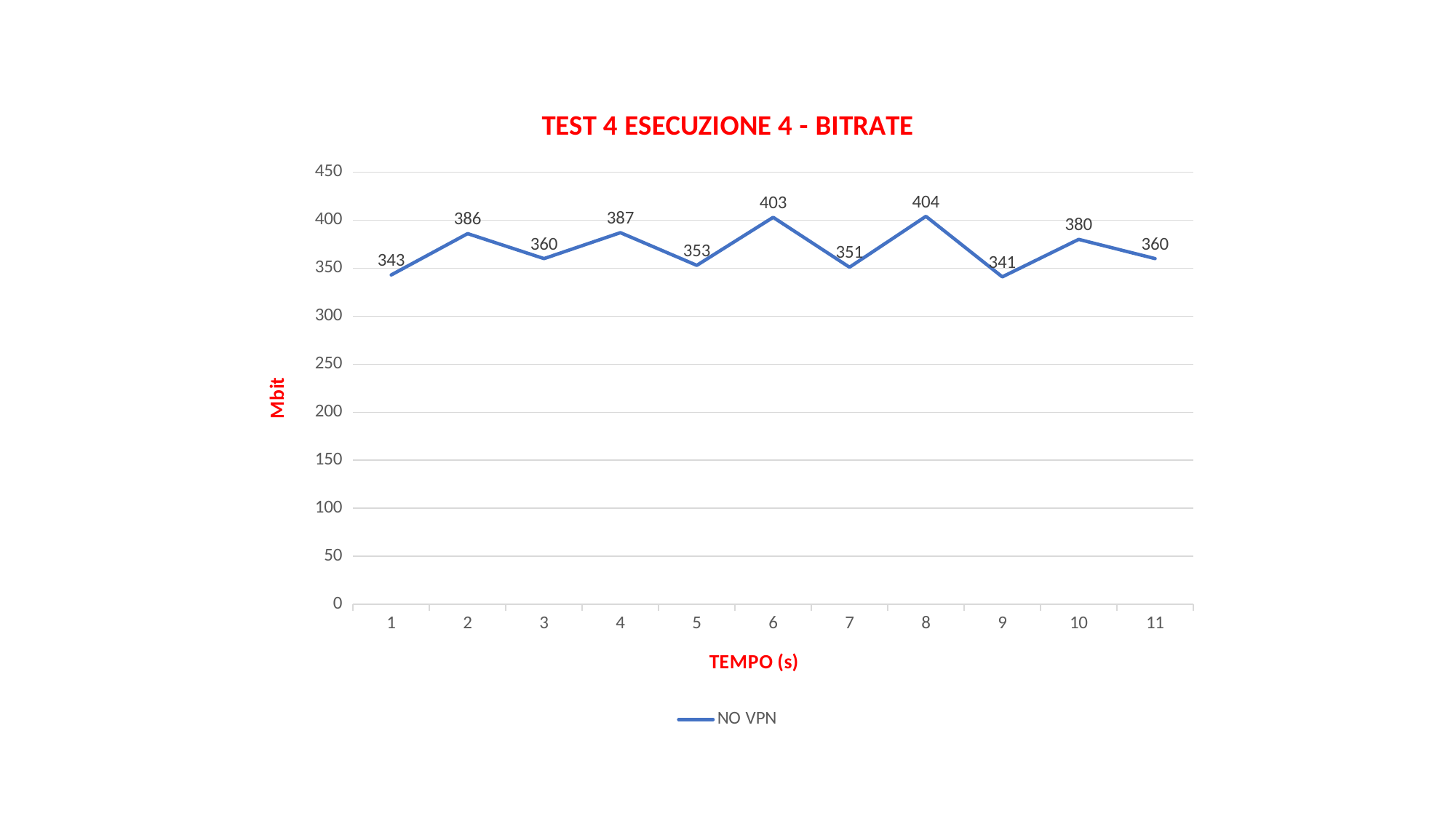

### Chart: TEST 4 ESECUZIONE 4 - BITRATE

| Category | NO VPN |
|---|---|
| 1 | 343.0 |
| 2 | 386.0 |
| 3 | 360.0 |
| 4 | 387.0 |
| 5 | 353.0 |
| 6 | 403.0 |
| 7 | 351.0 |
| 8 | 404.0 |
| 9 | 341.0 |
| 10 | 380.0 |
| 11 | 360.0 |